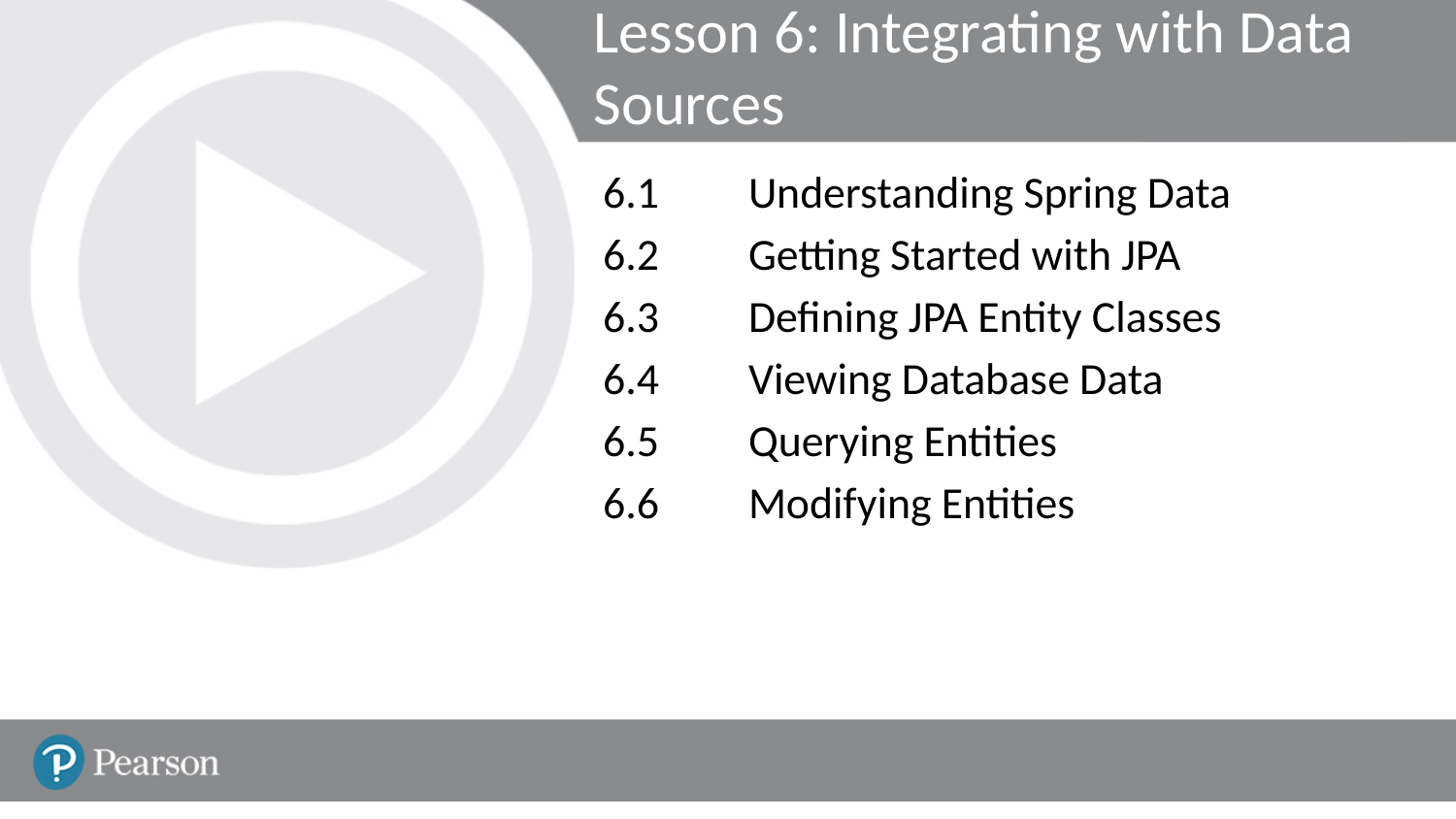

Lesson 6: Integrating with Data Sources
6.1	Understanding Spring Data
6.2	Getting Started with JPA
6.3	Defining JPA Entity Classes
6.4	Viewing Database Data
6.5	Querying Entities
6.6	Modifying Entities